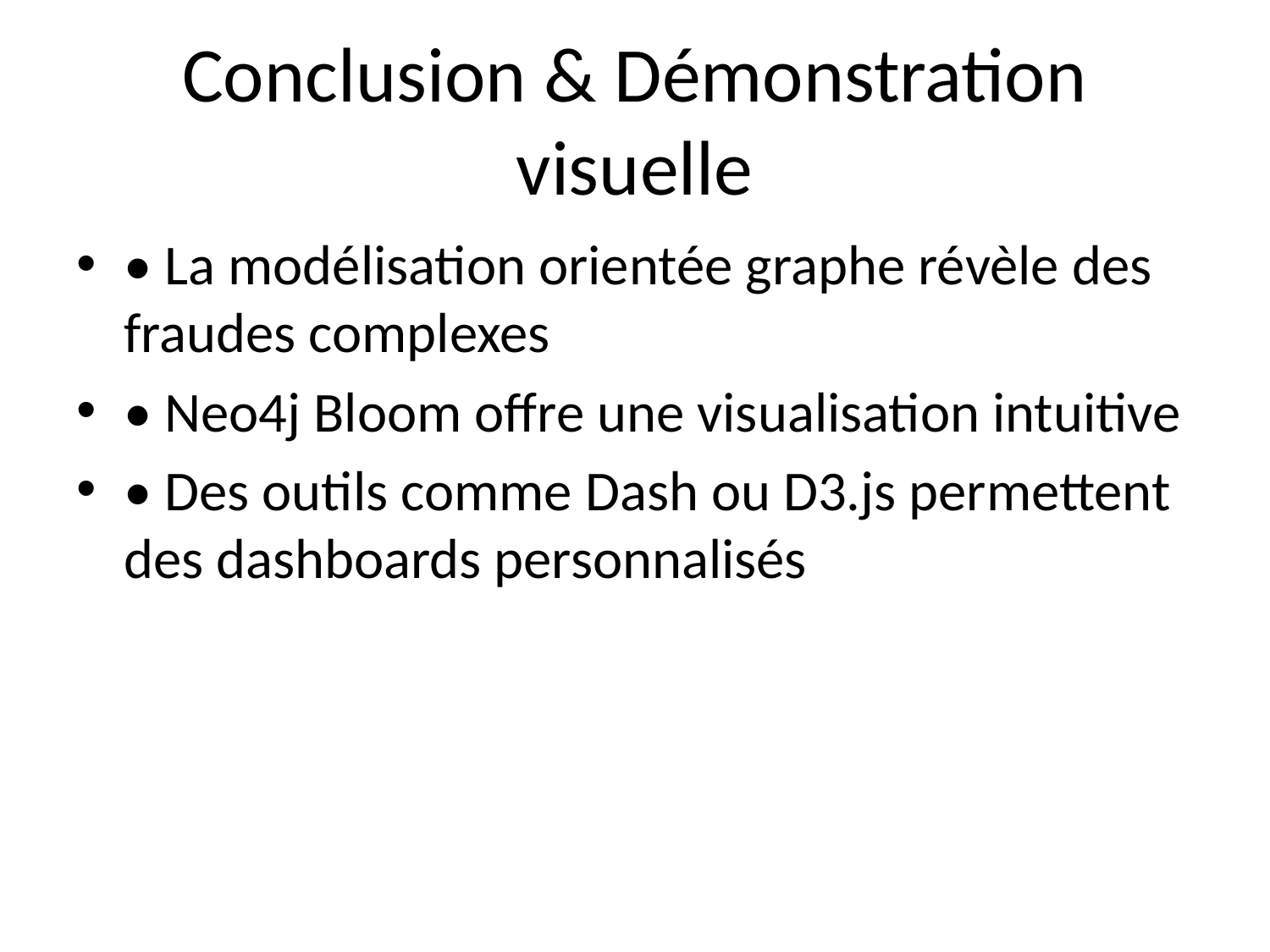

# Conclusion & Démonstration visuelle
• La modélisation orientée graphe révèle des fraudes complexes
• Neo4j Bloom offre une visualisation intuitive
• Des outils comme Dash ou D3.js permettent des dashboards personnalisés